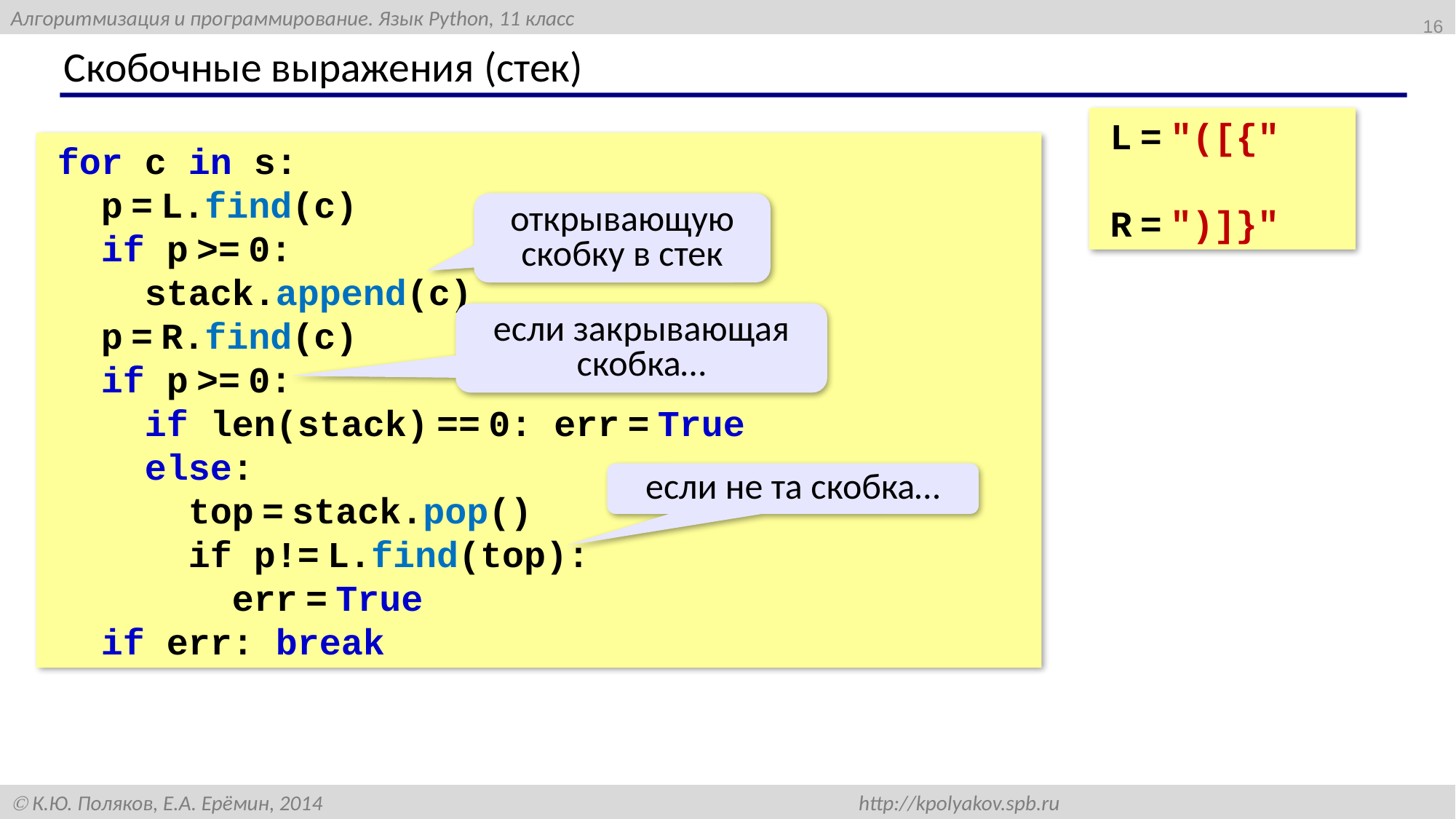

16
# Скобочные выражения (стек)
L = "([{"
R = ")]}"
for c in s:
  p = L.find(c)
  if p >= 0:
    stack.append(c)
  p = R.find(c)
  if p >= 0:
    if len(stack) == 0: err = True
    else:
      top = stack.pop()
      if p!= L.find(top):
        err = True
  if err: break
открывающую скобку в стек
если закрывающая скобка…
если не та скобка…